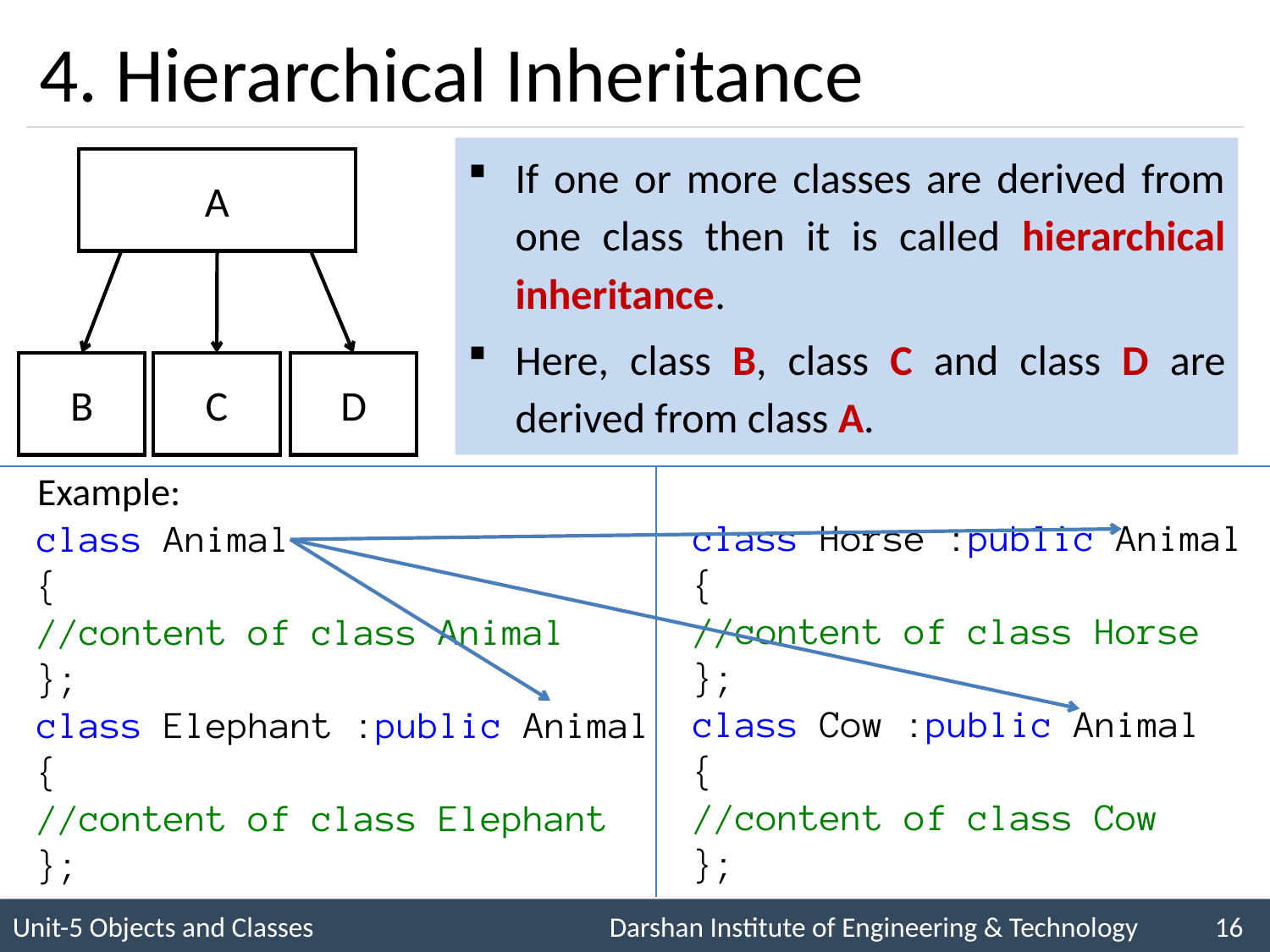

# 4. Hierarchical Inheritance

If one or more classes are derived from one class then it is called hierarchical inheritance.
Here, class B, class C and class D are derived from class A.
A
B
C
D
Example:
class Animal
{
//content of class Animal
};
class Elephant :public Animal
{
//content of class Elephant
};
class Horse :public Animal
{
//content of class Horse
};
class Cow :public Animal
{
//content of class Cow
};